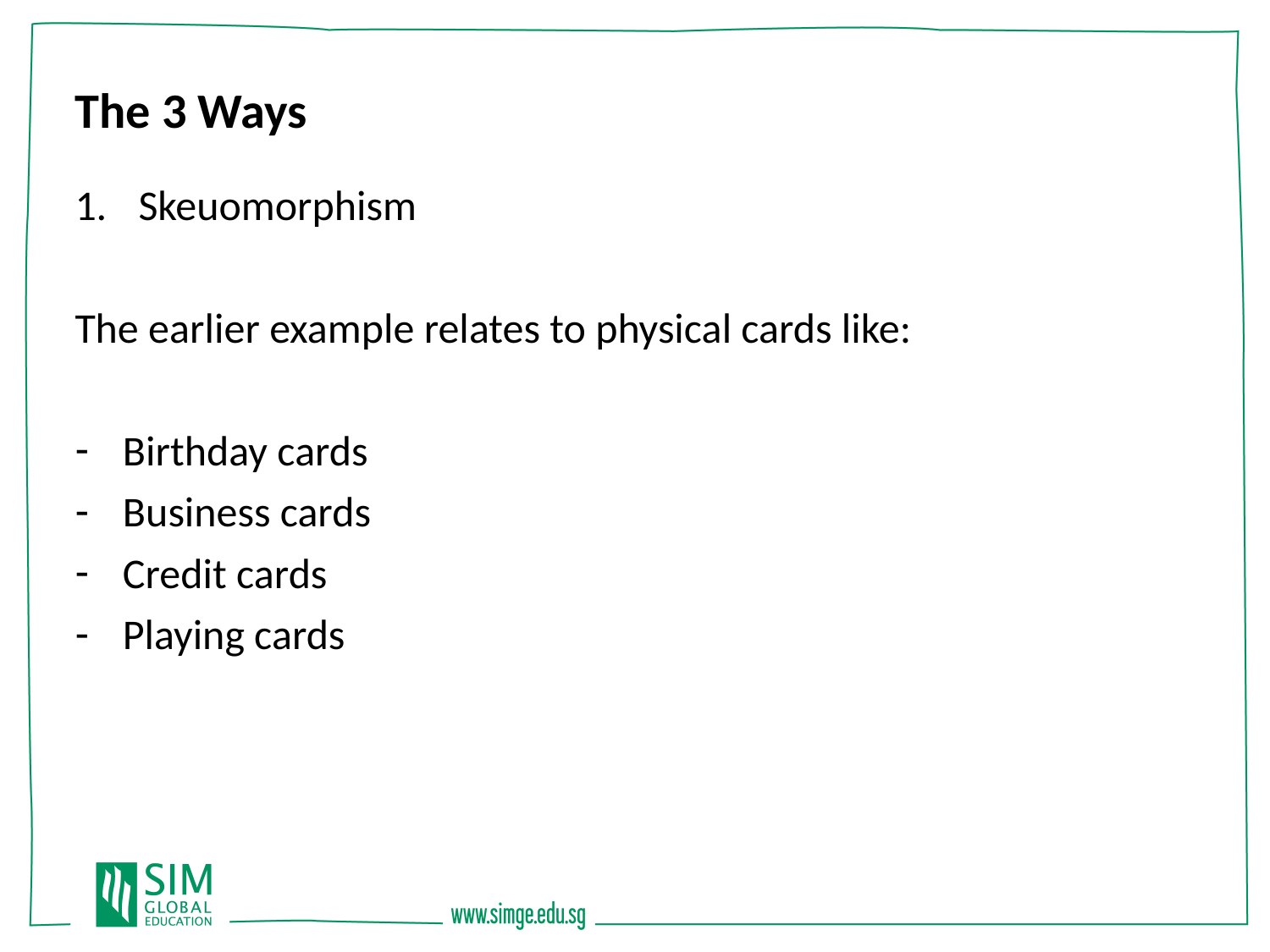

The 3 Ways
Skeuomorphism

The earlier example relates to physical cards like:

Birthday cards
Business cards
Credit cards
Playing cards